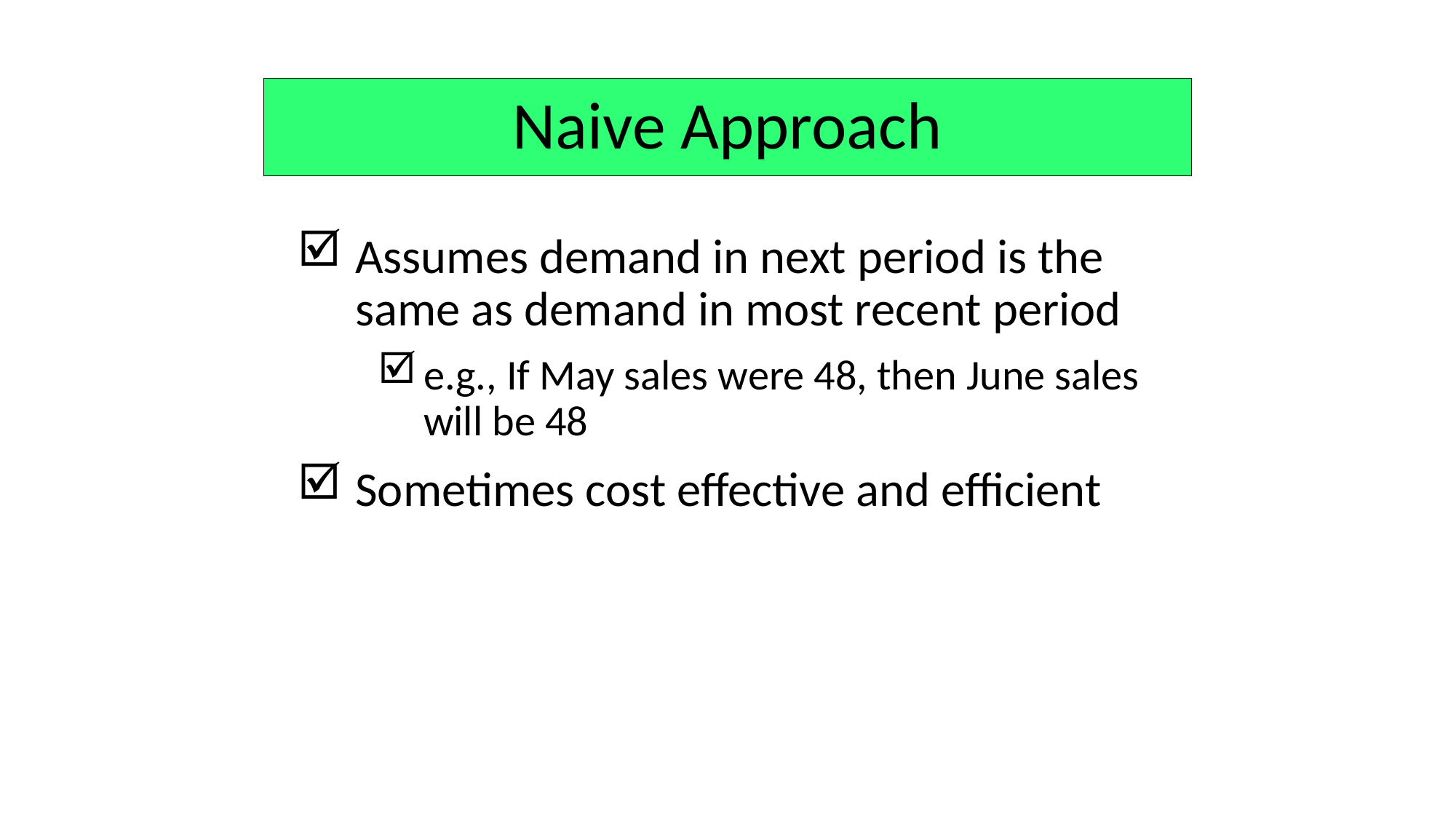

# Naive Approach
Assumes demand in next period is the same as demand in most recent period
e.g., If May sales were 48, then June sales will be 48
Sometimes cost effective and efficient